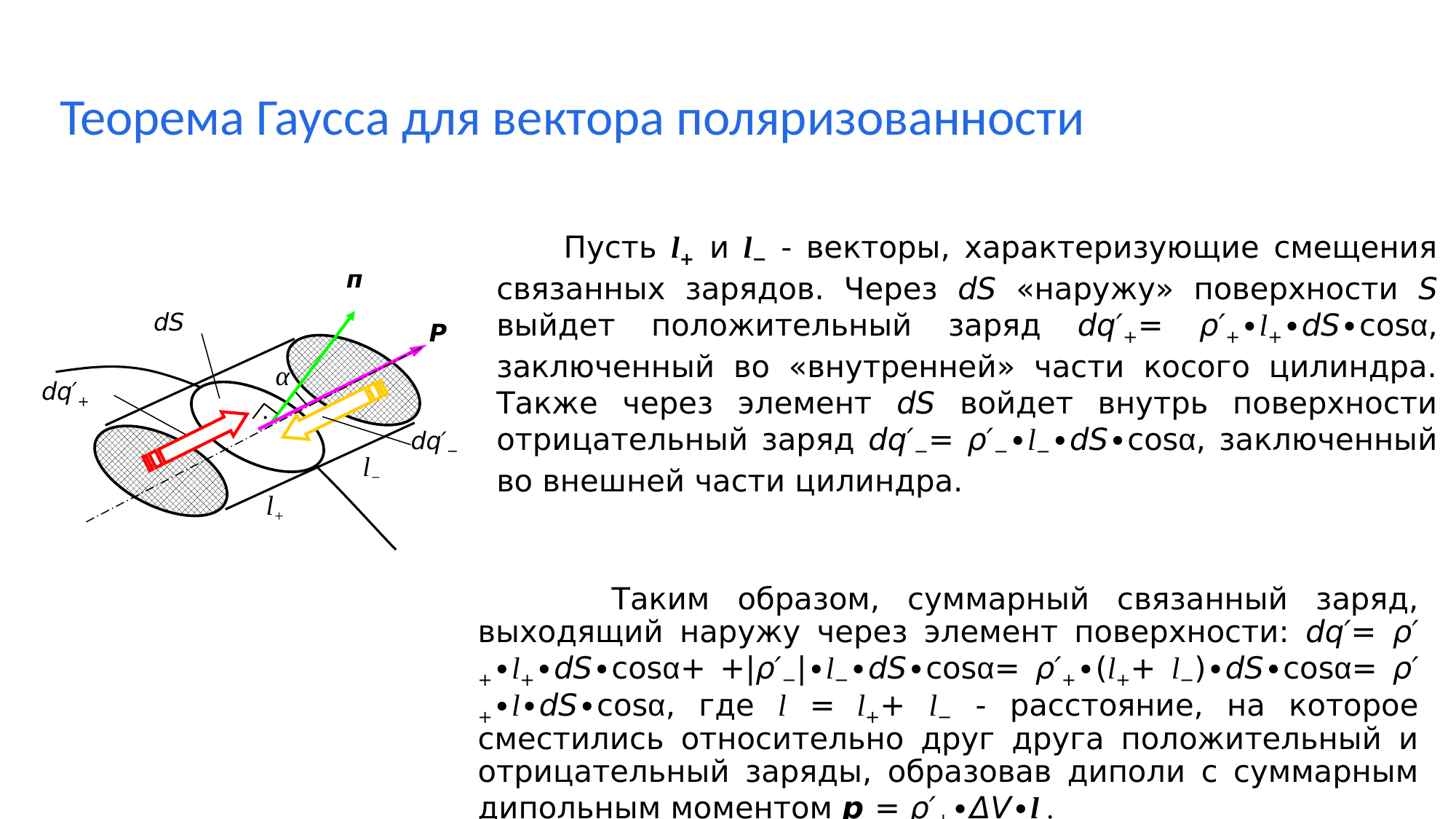

# Теорема Гаусса для вектора поляризованности
     Пусть l+ и l− - векторы, характеризующие смещения связанных зарядов. Через dS «наружу» поверхности S выйдет положительный заряд dq′+= ρ′+∙l+∙dS∙cosα, заключенный во «внутренней» части косого цилиндра. Также через элемент dS войдет внутрь поверхности отрицательный заряд dq′−= ρ′−∙l−∙dS∙cosα, заключенный во внешней части цилиндра.
п
dS

Р

α
dq′+

dq′−

l−
l+

     Таким образом, суммарный связанный заряд, выходящий наружу через элемент поверхности: dq′= ρ′+∙l+∙dS∙cosα+ +|ρ′−|∙l−∙dS∙cosα= ρ′+∙(l++ l−)∙dS∙cosα= ρ′+∙l∙dS∙cosα, где l = l++ l− - расстояние, на которое сместились относительно друг друга положительный и отрицательный заряды, образовав диполи с суммарным дипольным моментом р = ρ′+∙ΔV∙l .